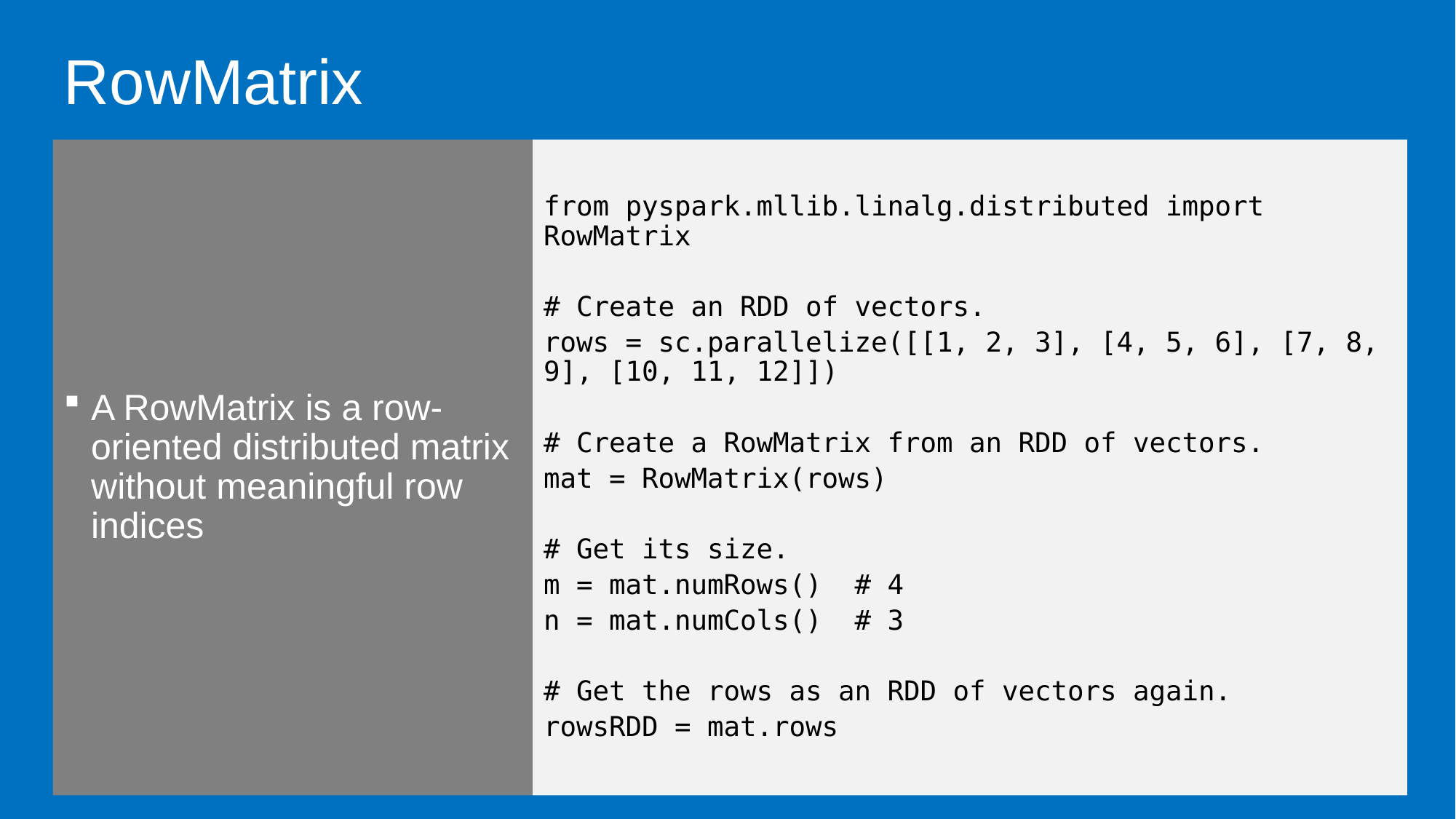

# RowMatrix
A RowMatrix is a row-oriented distributed matrix without meaningful row indices
from pyspark.mllib.linalg.distributed import RowMatrix

# Create an RDD of vectors.
rows = sc.parallelize([[1, 2, 3], [4, 5, 6], [7, 8, 9], [10, 11, 12]])

# Create a RowMatrix from an RDD of vectors.
mat = RowMatrix(rows)

# Get its size.
m = mat.numRows()  # 4
n = mat.numCols()  # 3

# Get the rows as an RDD of vectors again.
rowsRDD = mat.rows